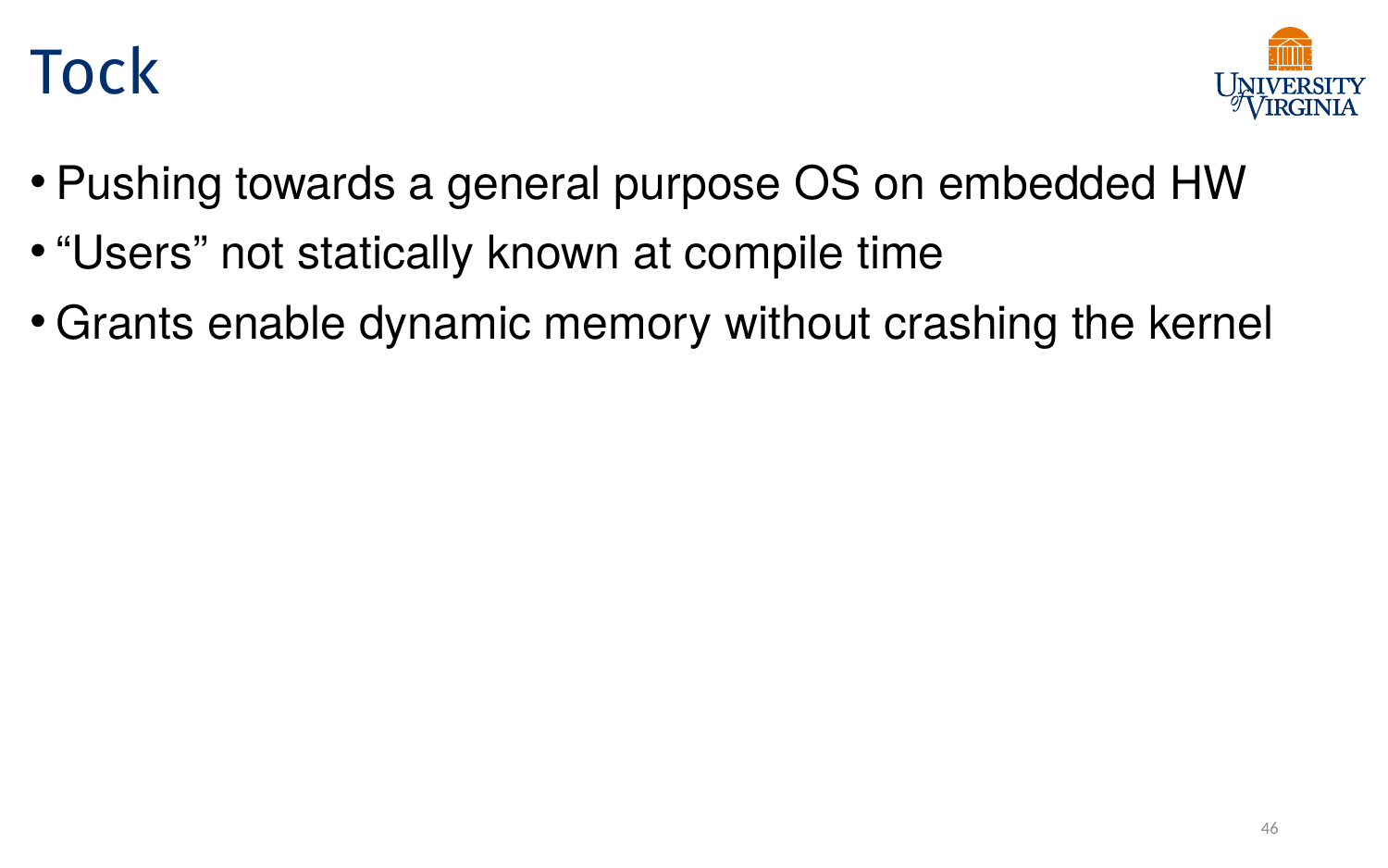

# Tock
Pushing towards a general purpose OS on embedded HW
“Users” not statically known at compile time
Grants enable dynamic memory without crashing the kernel
46